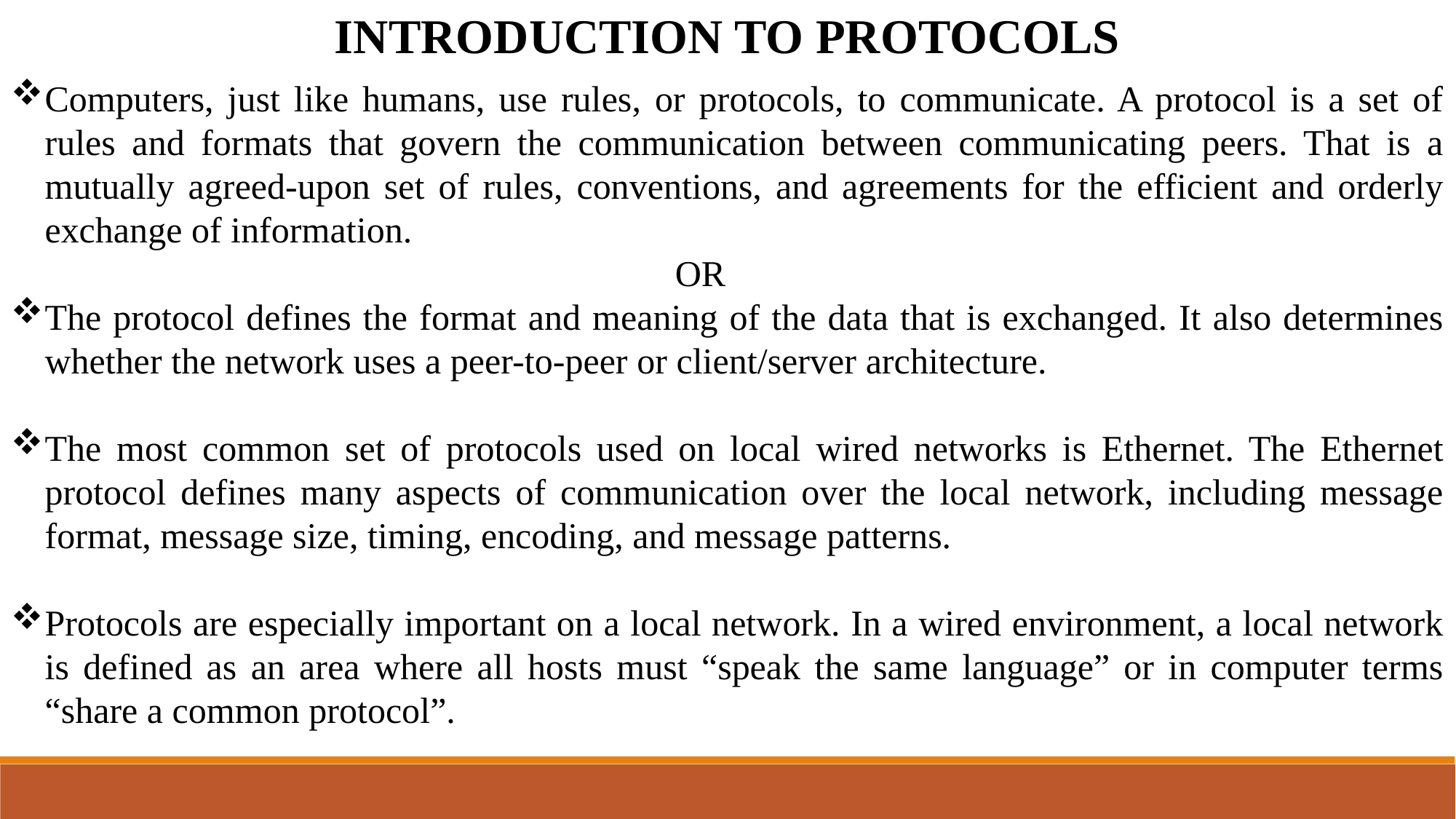

INTRODUCTION TO PROTOCOLS
Computers, just like humans, use rules, or protocols, to communicate. A protocol is a set of rules and formats that govern the communication between communicating peers. That is a mutually agreed-upon set of rules, conventions, and agreements for the efficient and orderly exchange of information.
OR
The protocol defines the format and meaning of the data that is exchanged. It also determines whether the network uses a peer-to-peer or client/server architecture.

The most common set of protocols used on local wired networks is Ethernet. The Ethernet protocol defines many aspects of communication over the local network, including message format, message size, timing, encoding, and message patterns.

Protocols are especially important on a local network. In a wired environment, a local network is defined as an area where all hosts must “speak the same language” or in computer terms “share a common protocol”.